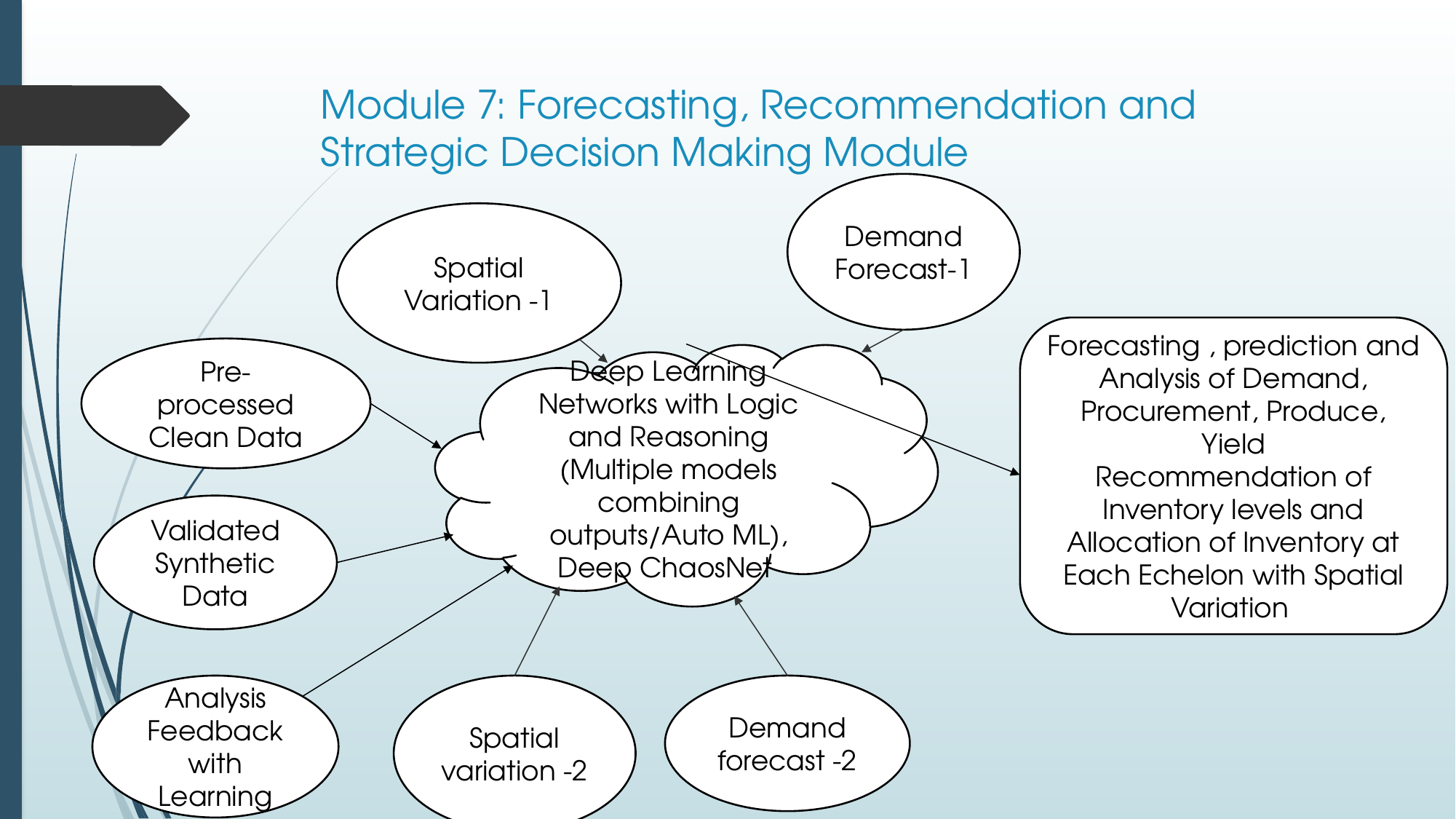

# Module 7: Forecasting, Recommendation and Strategic Decision Making Module
Demand Forecast-1
Spatial Variation -1
Forecasting , prediction and Analysis of Demand, Procurement, Produce, Yield
Recommendation of Inventory levels and Allocation of Inventory at Each Echelon with Spatial Variation
Pre-processed Clean Data
Deep Learning Networks with Logic and Reasoning (Multiple models combining outputs/Auto ML), Deep ChaosNet
Validated Synthetic Data
Analysis Feedback with Learning
Demand forecast -2
Spatial variation -2